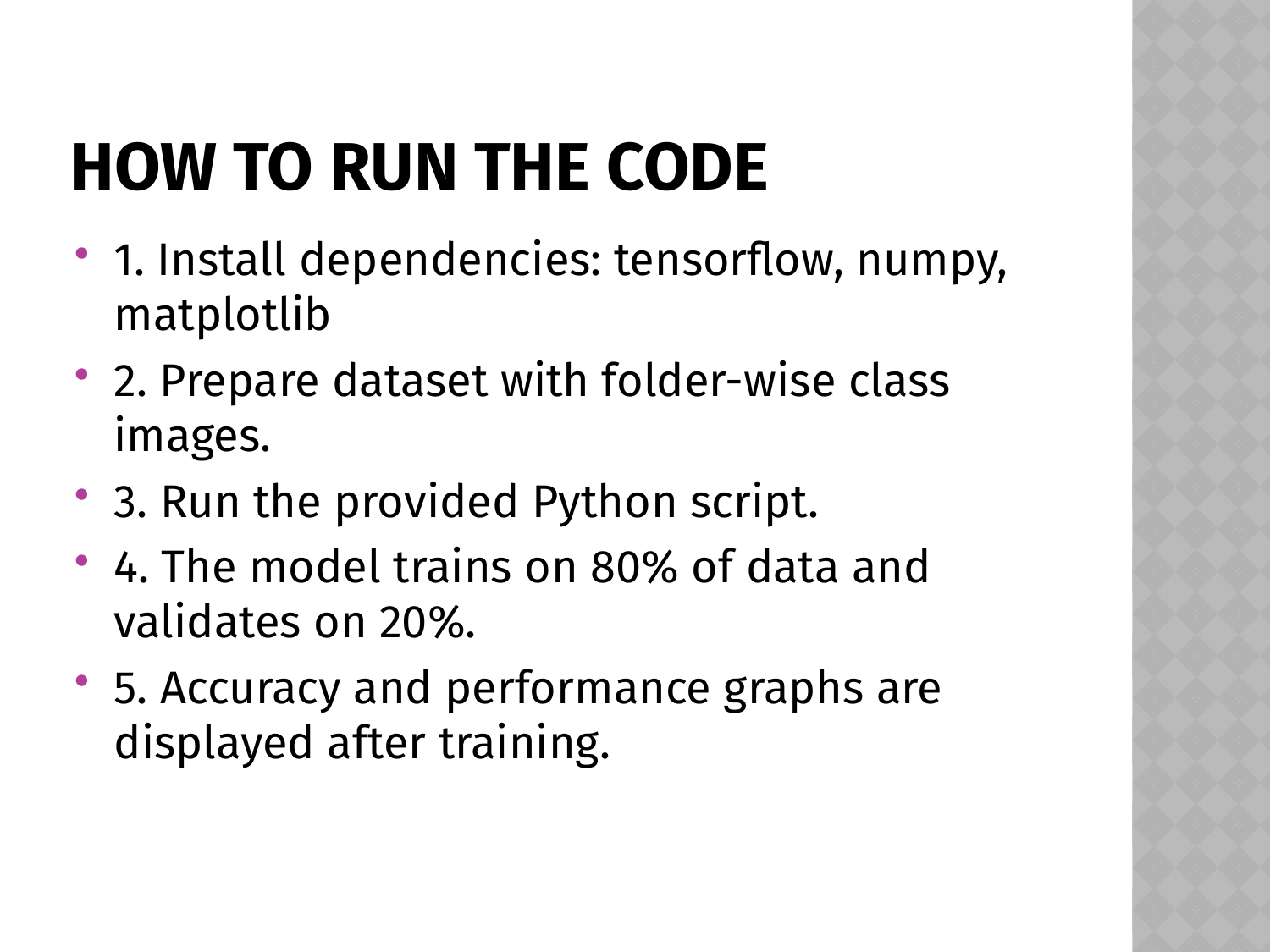

# How to Run the Code
1. Install dependencies: tensorflow, numpy, matplotlib
2. Prepare dataset with folder-wise class images.
3. Run the provided Python script.
4. The model trains on 80% of data and validates on 20%.
5. Accuracy and performance graphs are displayed after training.